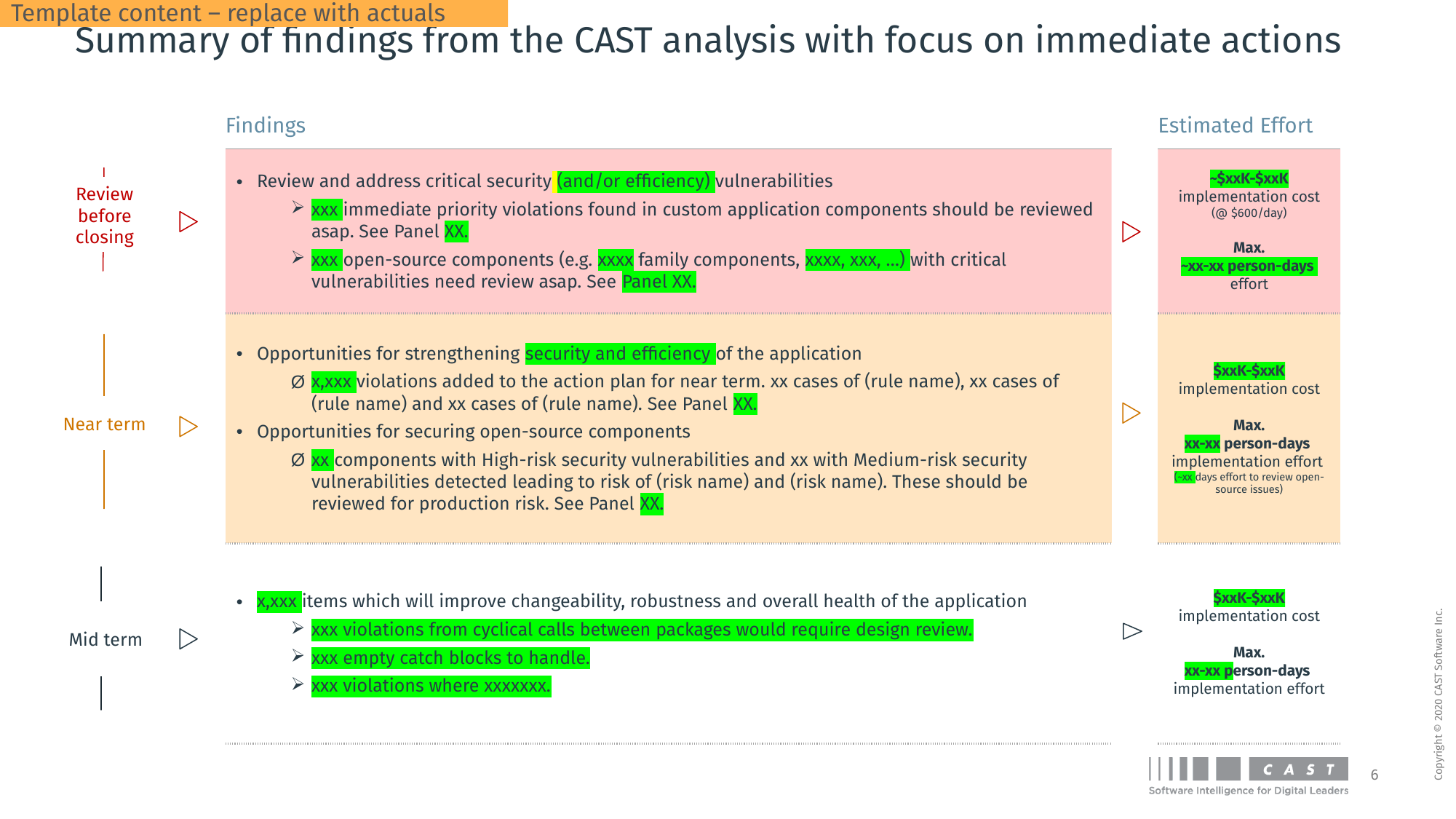

Template content – replace with actuals
# Summary of findings from the CAST analysis with focus on immediate actions
| Findings |  | Estimated Effort |
| --- | --- | --- |
| Review and address critical security (and/or efficiency) vulnerabilities xxx immediate priority violations found in custom application components should be reviewed asap. See Panel XX. xxx open-source components (e.g. xxxx family components, xxxx, xxx, …) with critical vulnerabilities need review asap. See Panel XX. |  | ~$xxK-$xxK implementation cost (@ $600/day) Max. ~xx-xx person-days effort |
| Opportunities for strengthening security and efficiency of the application x,xxx violations added to the action plan for near term. xx cases of (rule name), xx cases of (rule name) and xx cases of (rule name). See Panel XX. Opportunities for securing open-source components xx components with High-risk security vulnerabilities and xx with Medium-risk security vulnerabilities detected leading to risk of (risk name) and (risk name). These should be reviewed for production risk. See Panel XX. |  | $xxK-$xxK implementation cost Max. xx-xx person-days implementation effort (~xx days effort to review open-source issues) |
| x,xxx items which will improve changeability, robustness and overall health of the application xxx violations from cyclical calls between packages would require design review. xxx empty catch blocks to handle. xxx violations where xxxxxxx. |  | $xxK-$xxK implementation cost Max. xx-xx person-days implementation effort |
Review before closing

Near term

Mid term